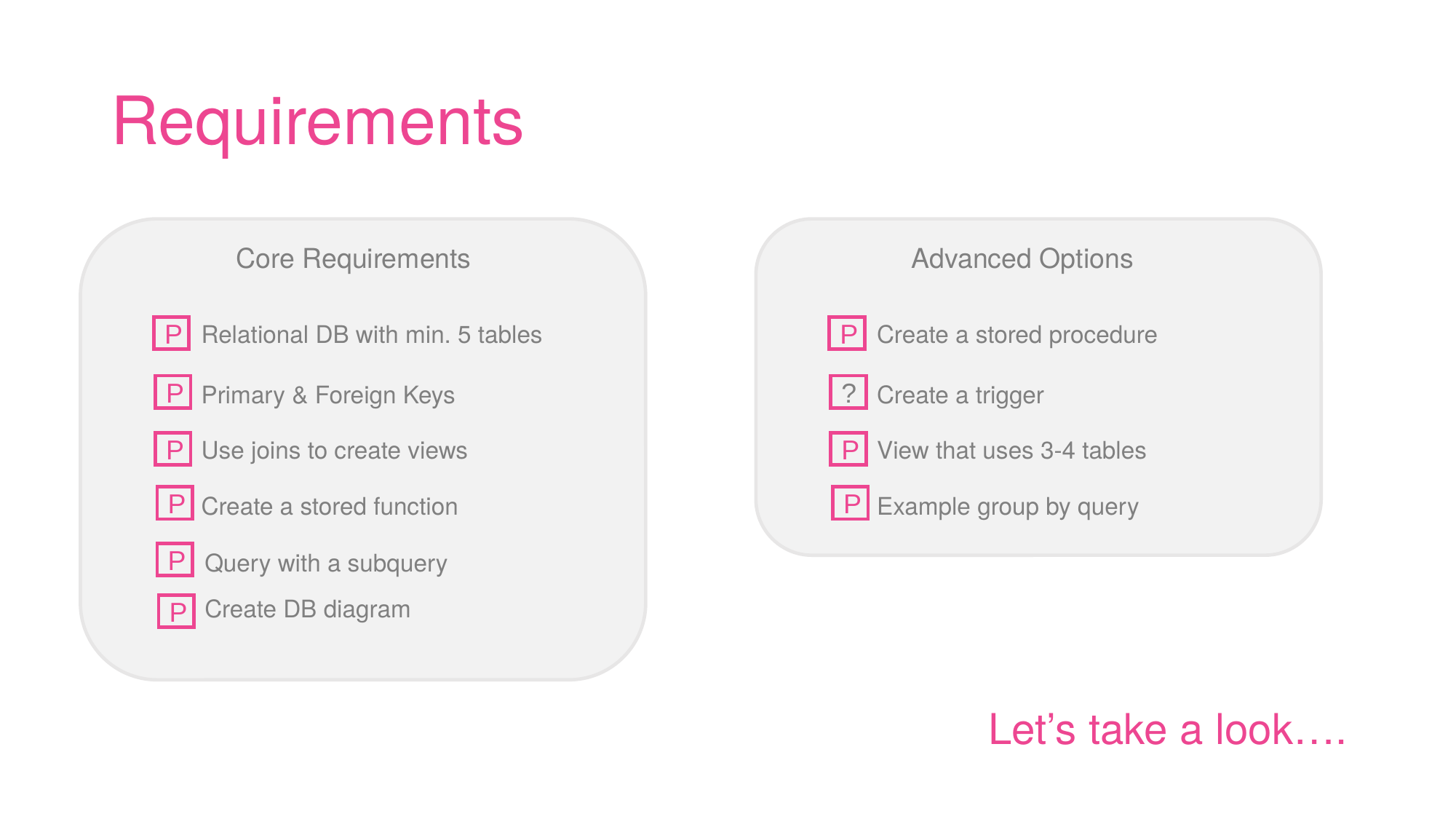

# Requirements

Core Requirements
Advanced Options
Relational DB with min. 5 tables
Create a stored procedure
P
P
Primary & Foreign Keys
Create a trigger
P
?
Use joins to create views
View that uses 3-4 tables
P
P
Create a stored function
Example group by query
P
P
Query with a subquery
P
Create DB diagram
P
Let’s take a look….